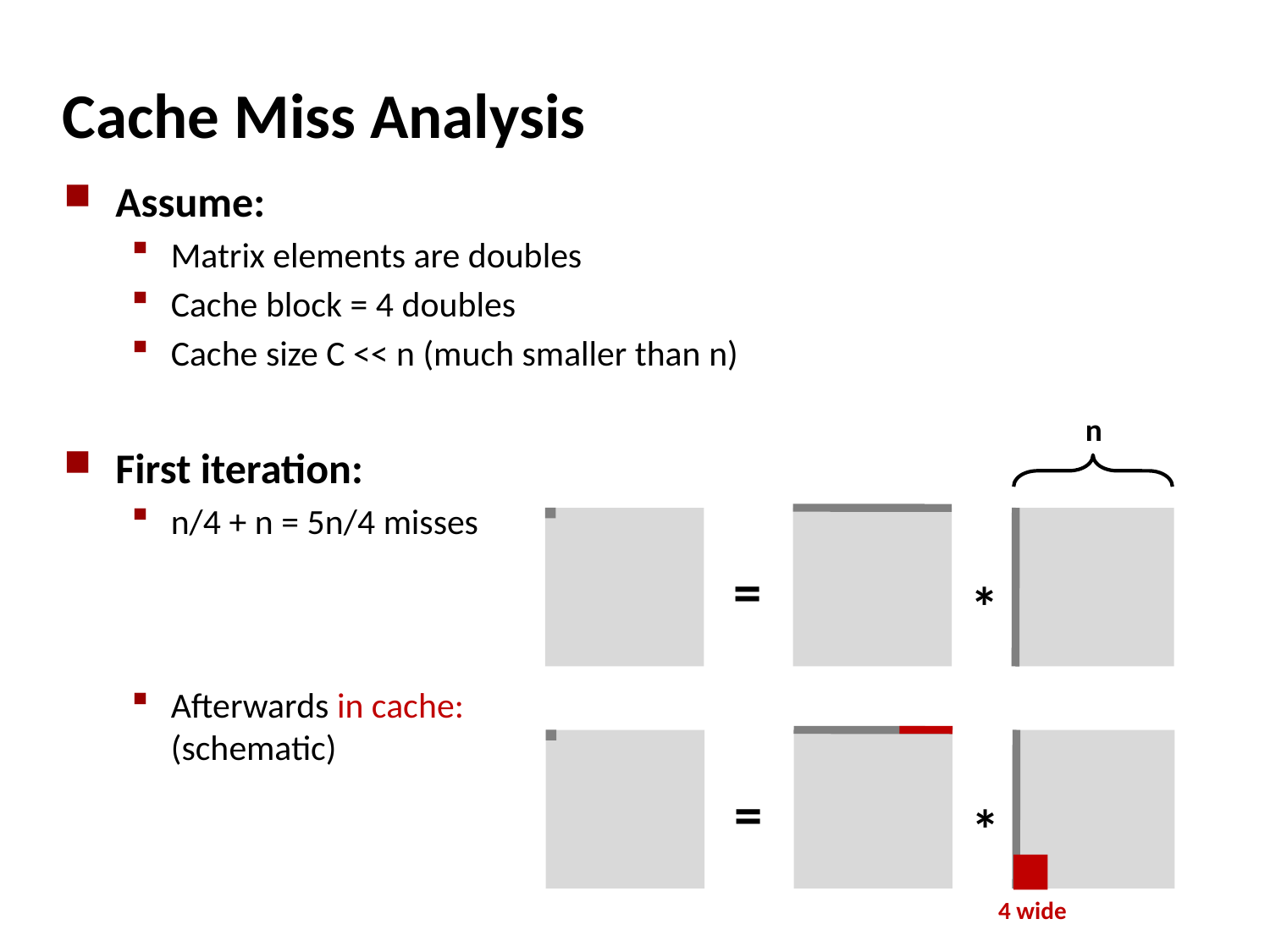

# Cache Miss Analysis
Assume:
Matrix elements are doubles
Cache block = 4 doubles
Cache size C << n (much smaller than n)

First iteration:
n/4 + n = 5n/4 misses

Afterwards in cache:
(schematic)

n

=
*

=
*

4 wide